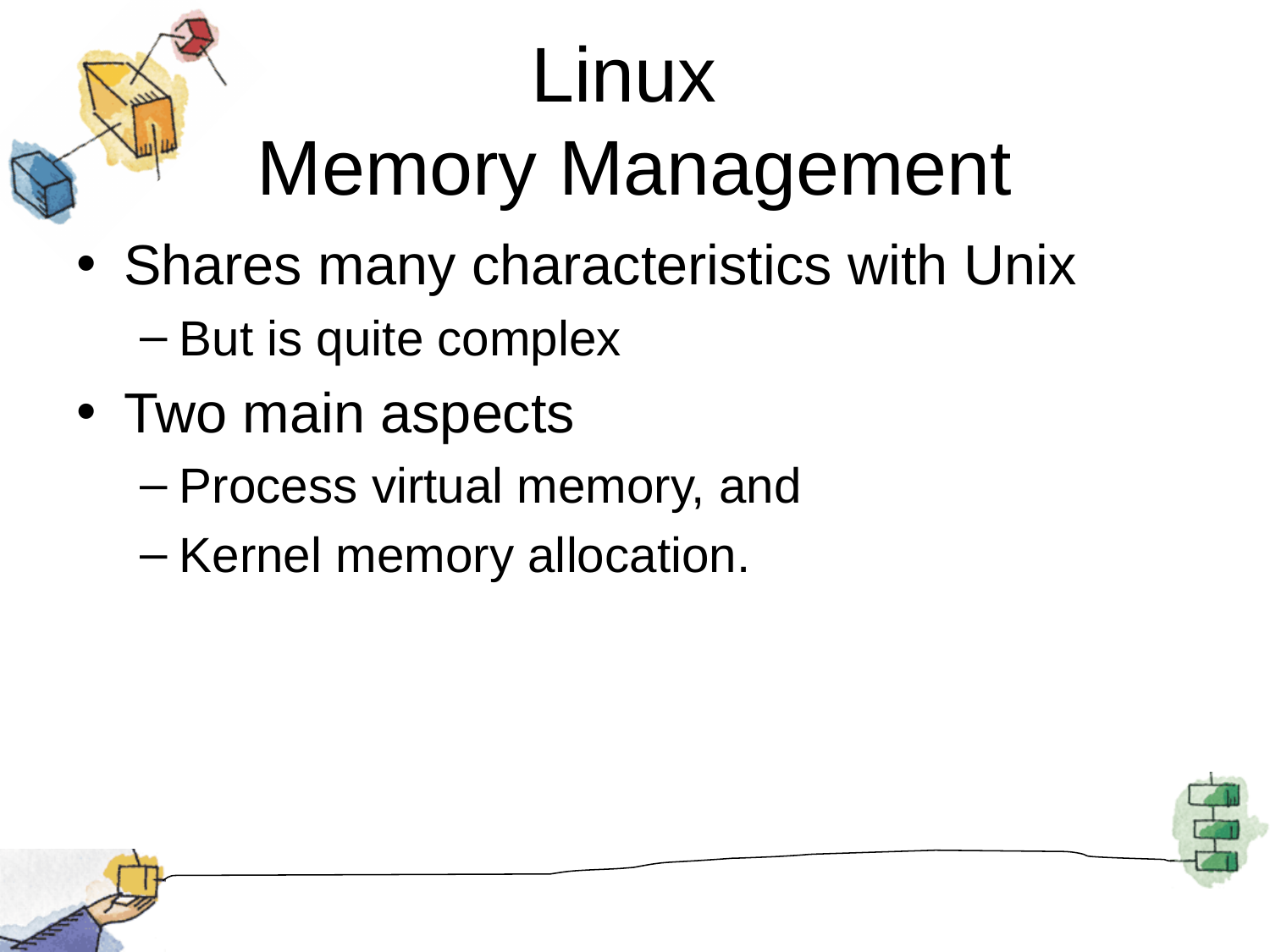

# Linux Memory Management
Shares many characteristics with Unix
But is quite complex
Two main aspects
Process virtual memory, and
Kernel memory allocation.